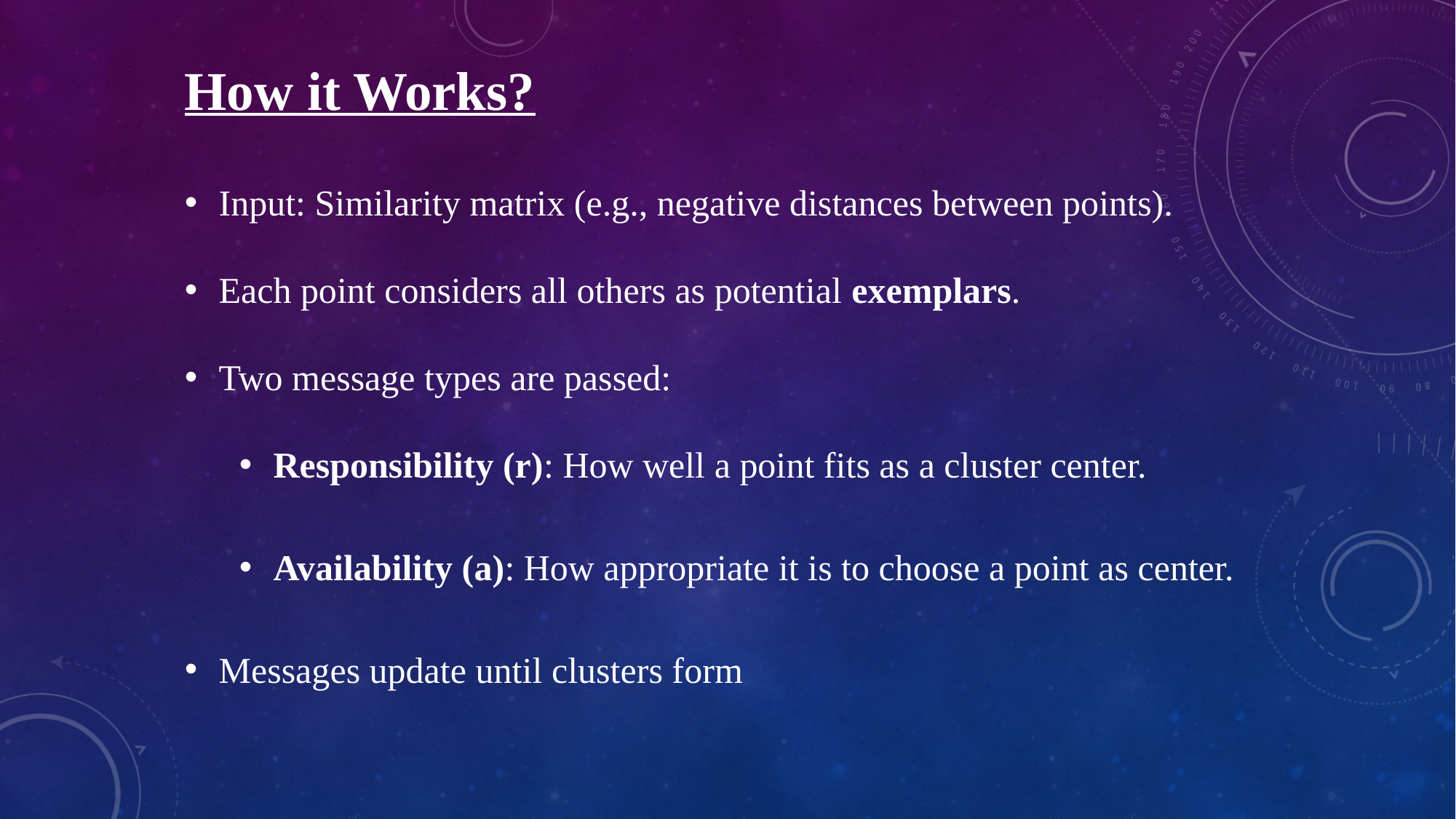

How it Works?
Input: Similarity matrix (e.g., negative distances between points).
Each point considers all others as potential exemplars.
Two message types are passed:
Responsibility (r): How well a point fits as a cluster center.
Availability (a): How appropriate it is to choose a point as center.
Messages update until clusters form